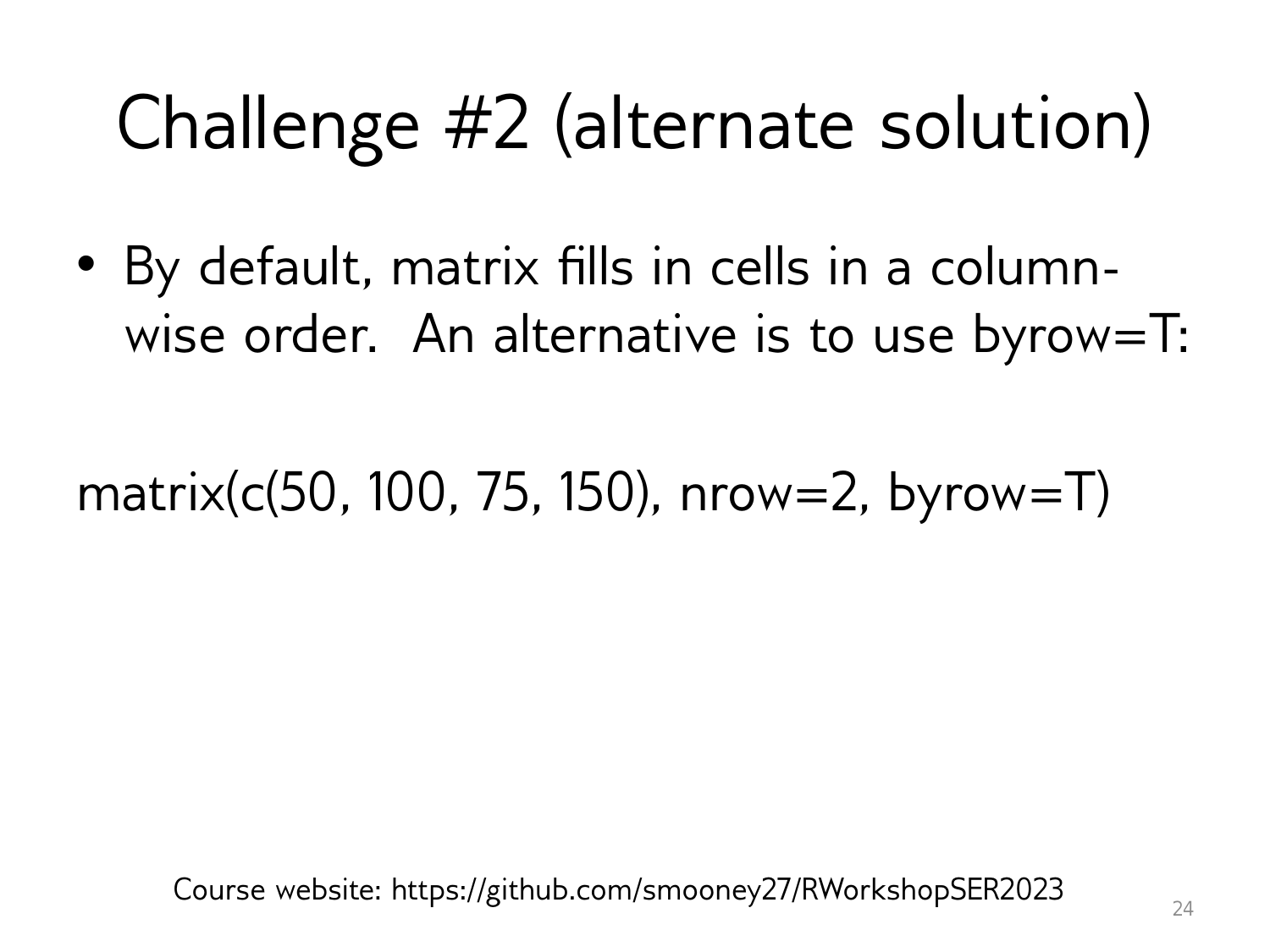

# Challenge #2 (alternate solution)
By default, matrix fills in cells in a column-wise order.  An alternative is to use byrow=T:

matrix(c(50, 100, 75, 150), nrow=2, byrow=T)

Course website: https://github.com/smooney27/RWorkshopSER2023
24